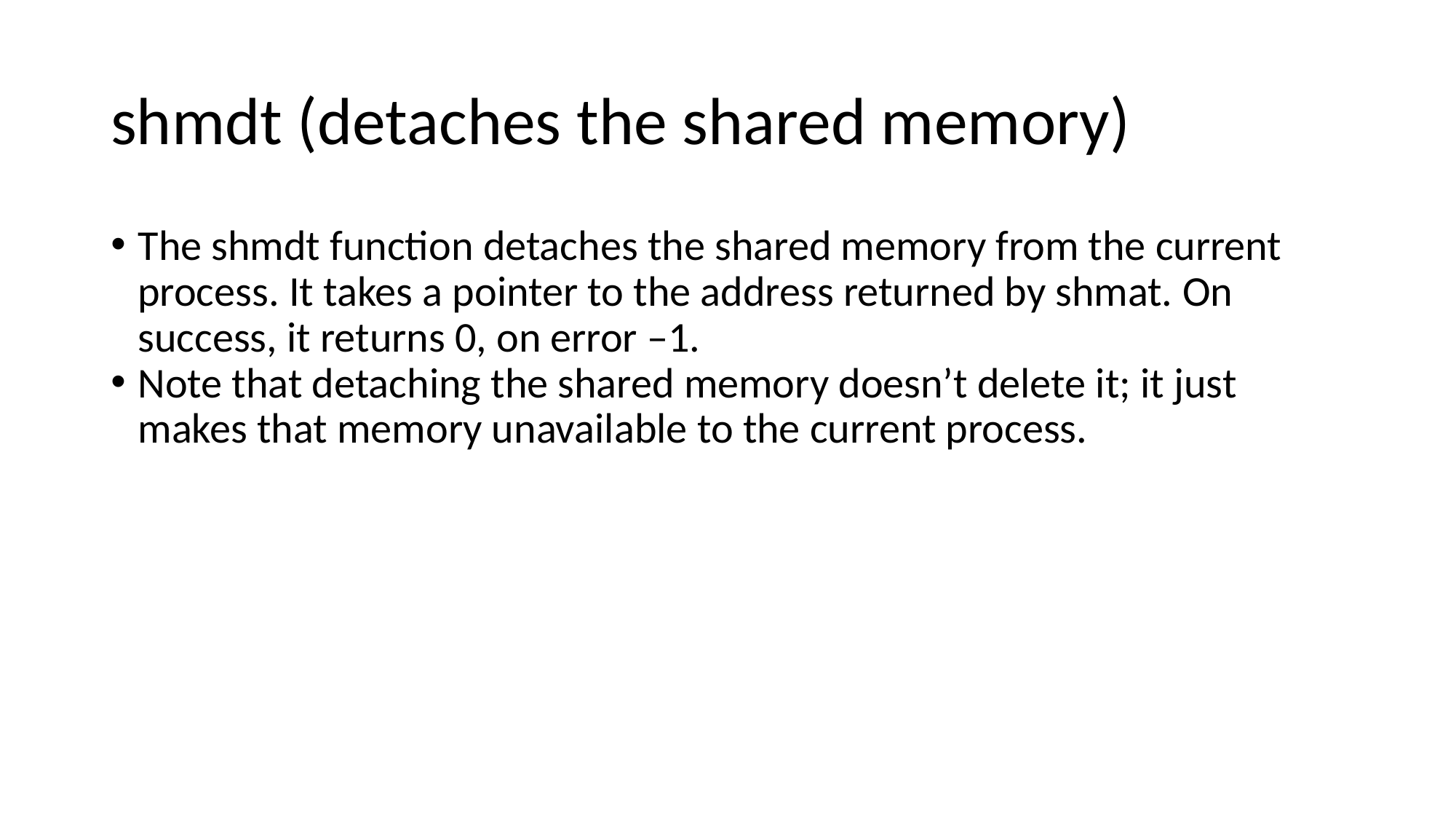

shmdt (detaches the shared memory)
The shmdt function detaches the shared memory from the current process. It takes a pointer to the address returned by shmat. On success, it returns 0, on error –1.
Note that detaching the shared memory doesn’t delete it; it just makes that memory unavailable to the current process.